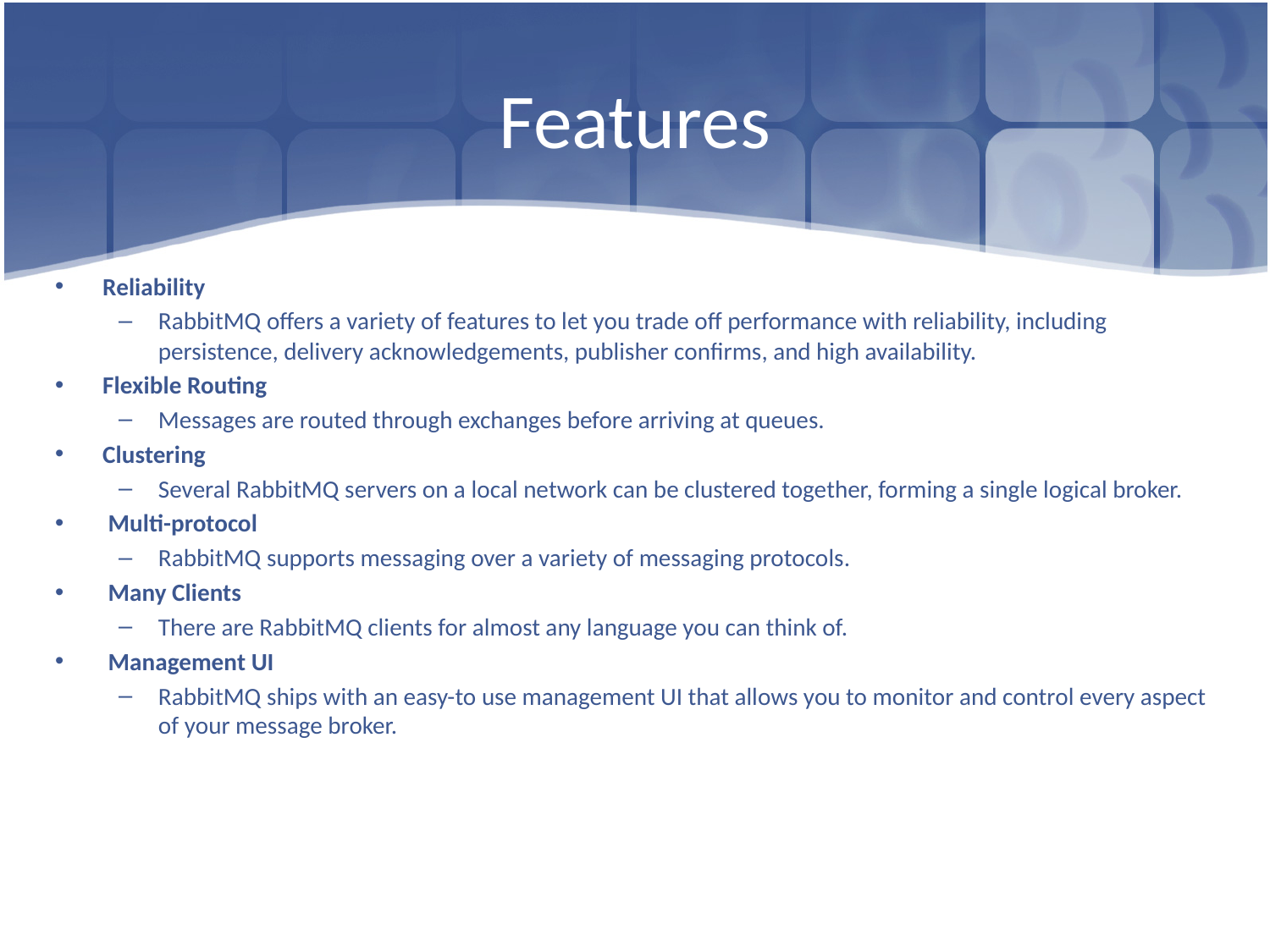

# Features
Reliability
RabbitMQ offers a variety of features to let you trade off performance with reliability, including persistence, delivery acknowledgements, publisher confirms, and high availability.
Flexible Routing
Messages are routed through exchanges before arriving at queues.
Clustering
Several RabbitMQ servers on a local network can be clustered together, forming a single logical broker.
 Multi-protocol
RabbitMQ supports messaging over a variety of messaging protocols.
 Many Clients
There are RabbitMQ clients for almost any language you can think of.
 Management UI
RabbitMQ ships with an easy-to use management UI that allows you to monitor and control every aspect of your message broker.